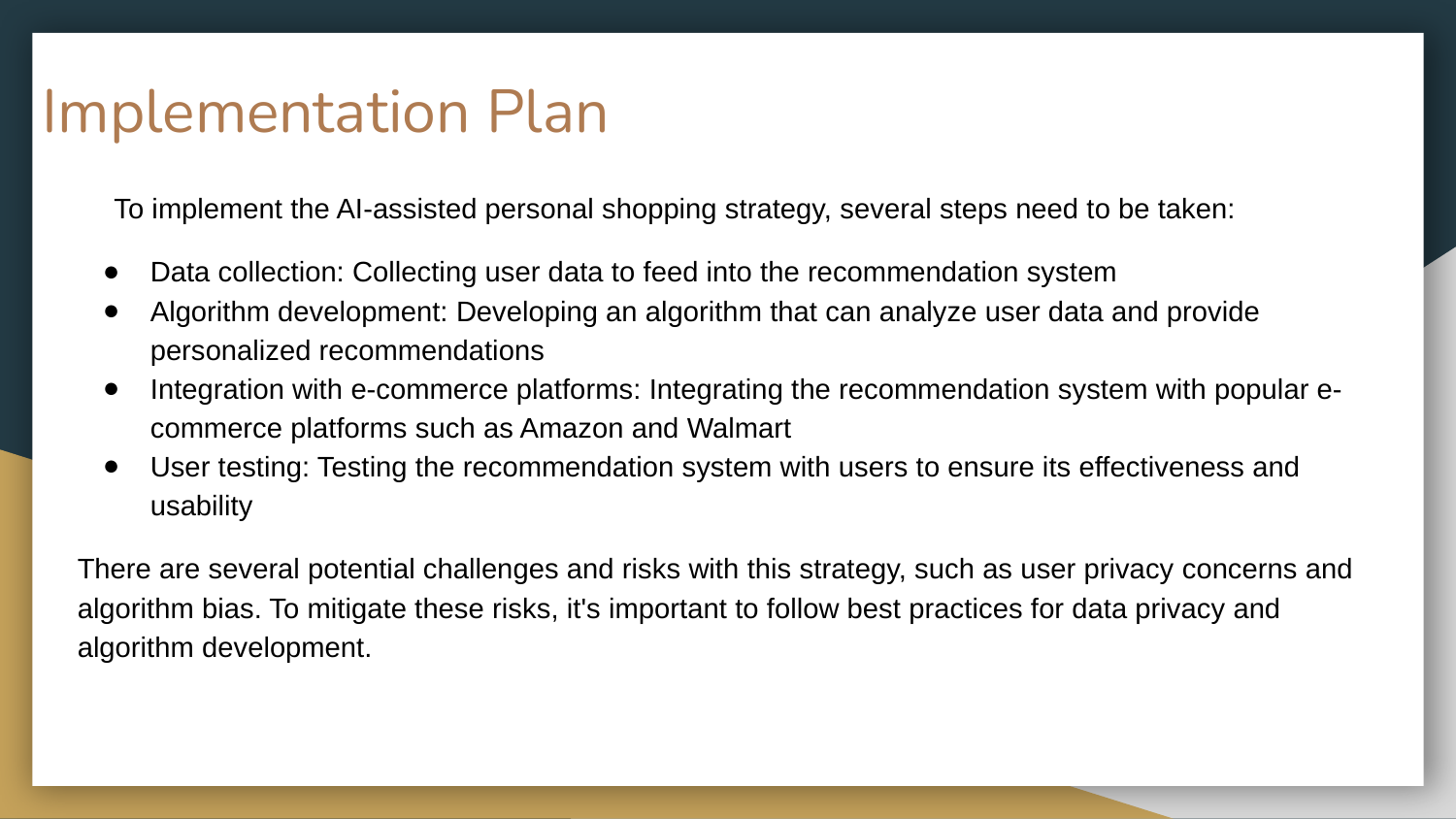

# Implementation Plan
To implement the AI-assisted personal shopping strategy, several steps need to be taken:
Data collection: Collecting user data to feed into the recommendation system
Algorithm development: Developing an algorithm that can analyze user data and provide personalized recommendations
Integration with e-commerce platforms: Integrating the recommendation system with popular e-commerce platforms such as Amazon and Walmart
User testing: Testing the recommendation system with users to ensure its effectiveness and usability
There are several potential challenges and risks with this strategy, such as user privacy concerns and algorithm bias. To mitigate these risks, it's important to follow best practices for data privacy and algorithm development.